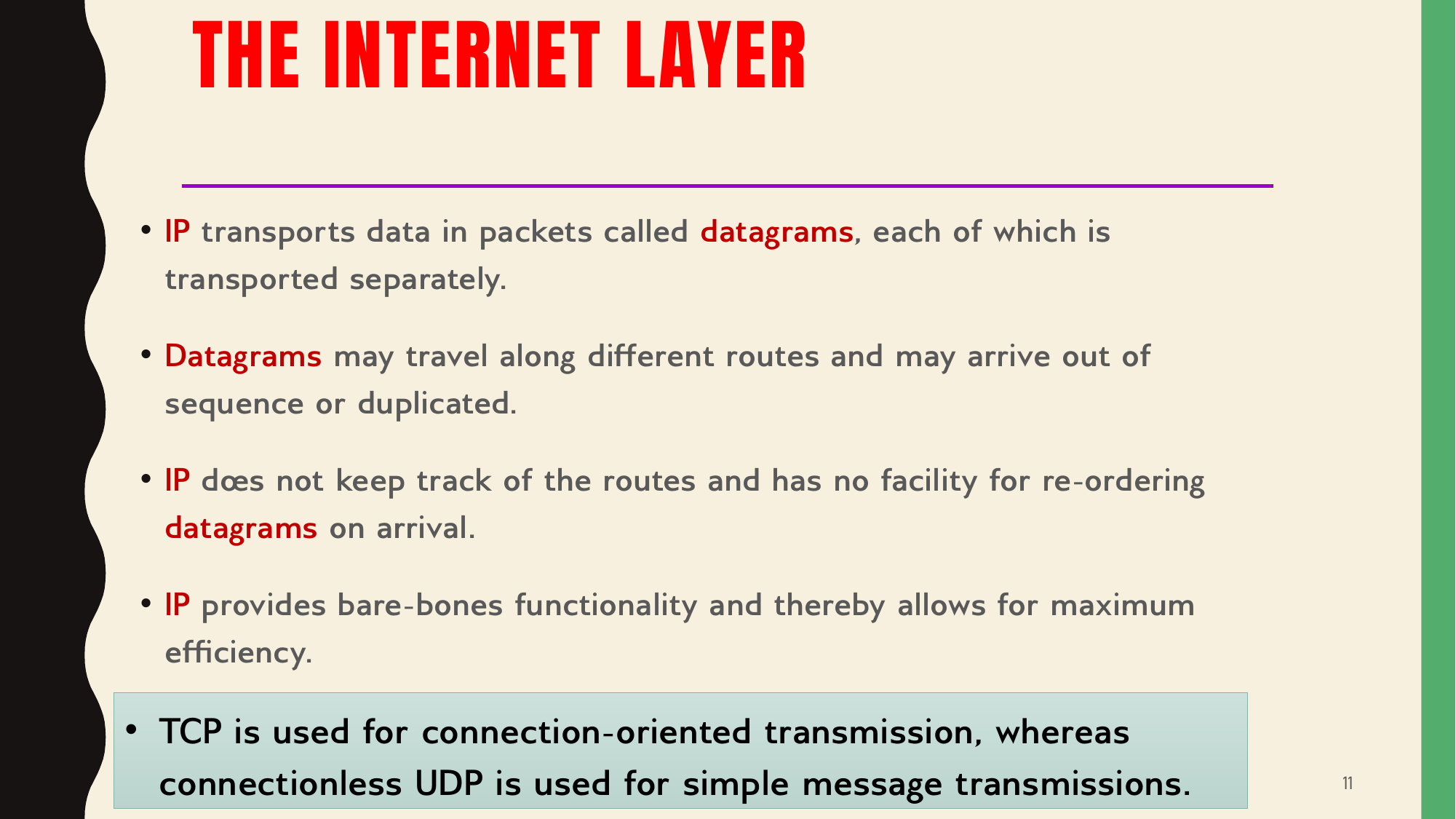

# The Internet Layer
IP transports data in packets called datagrams, each of which is transported separately.
Datagrams may travel along different routes and may arrive out of sequence or duplicated.
IP does not keep track of the routes and has no facility for re-ordering datagrams on arrival.
IP provides bare-bones functionality and thereby allows for maximum efficiency.
TCP is used for connection-oriented transmission, whereas connectionless UDP is used for simple message transmissions.
11